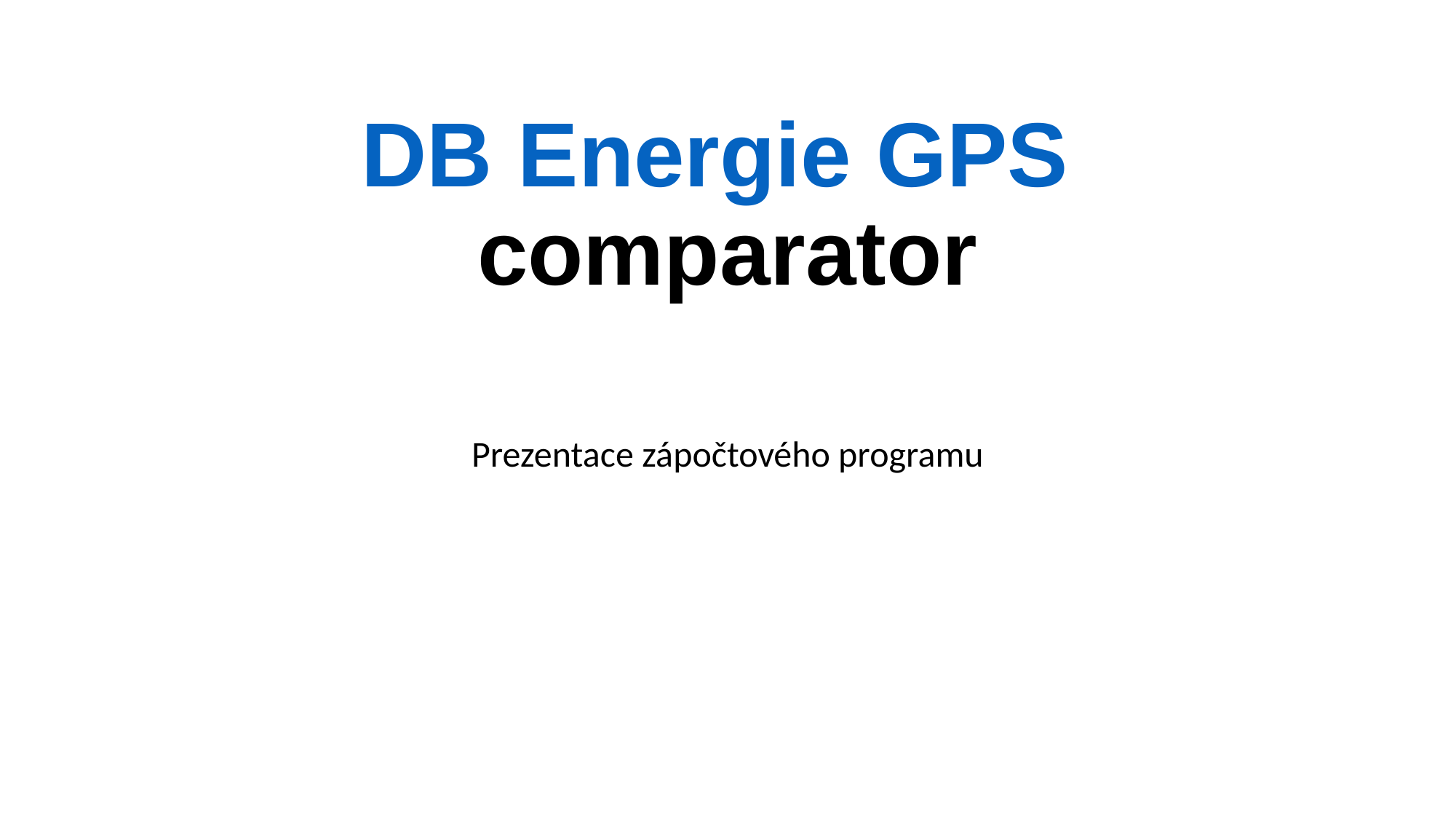

# DB Energie GPS comparator
Prezentace zápočtového programu